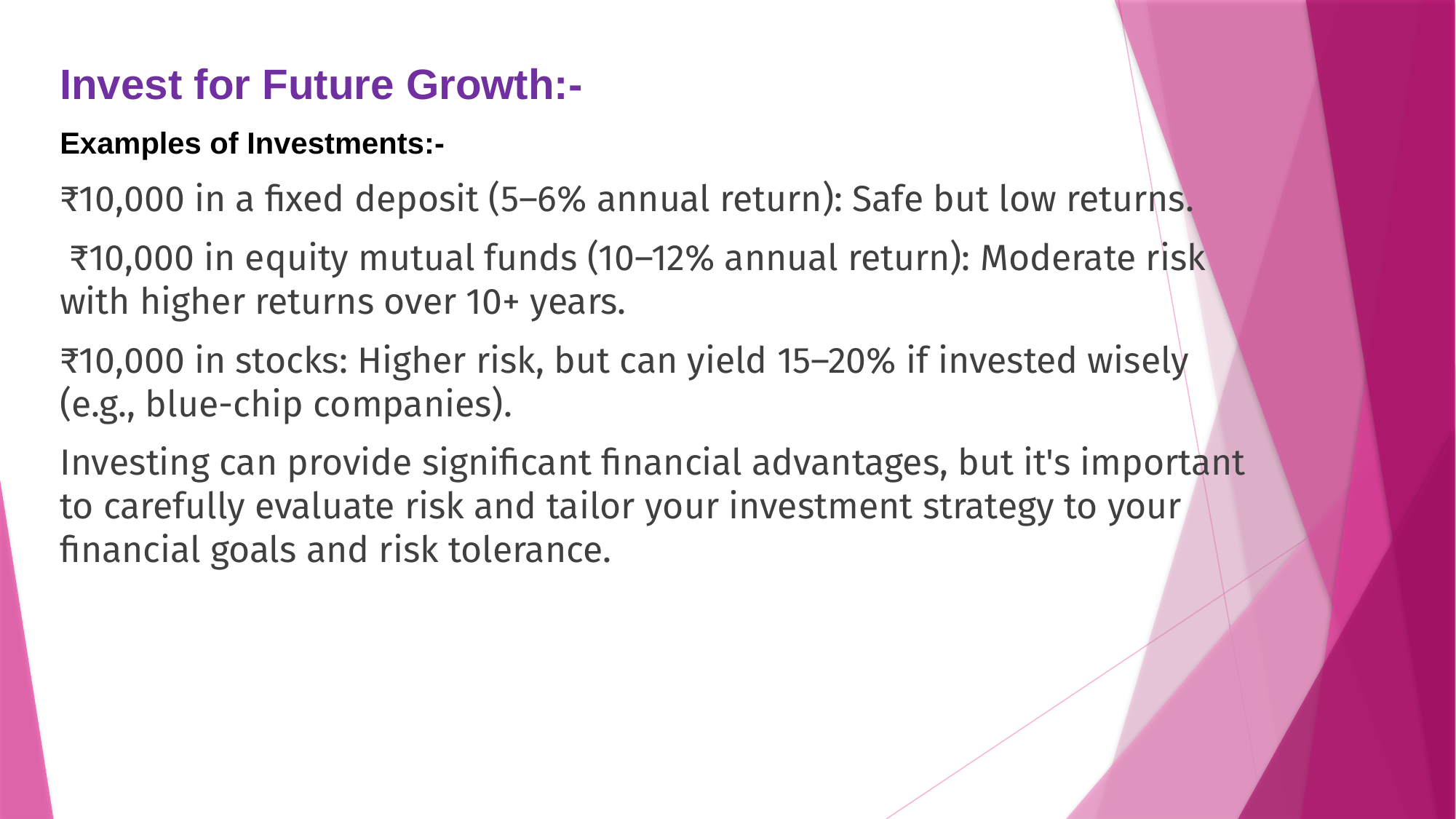

Invest for Future Growth:-
Examples of Investments:-
₹10,000 in a fixed deposit (5–6% annual return): Safe but low returns.
 ₹10,000 in equity mutual funds (10–12% annual return): Moderate risk with higher returns over 10+ years.
₹10,000 in stocks: Higher risk, but can yield 15–20% if invested wisely (e.g., blue-chip companies).
Investing can provide significant financial advantages, but it's important to carefully evaluate risk and tailor your investment strategy to your financial goals and risk tolerance.